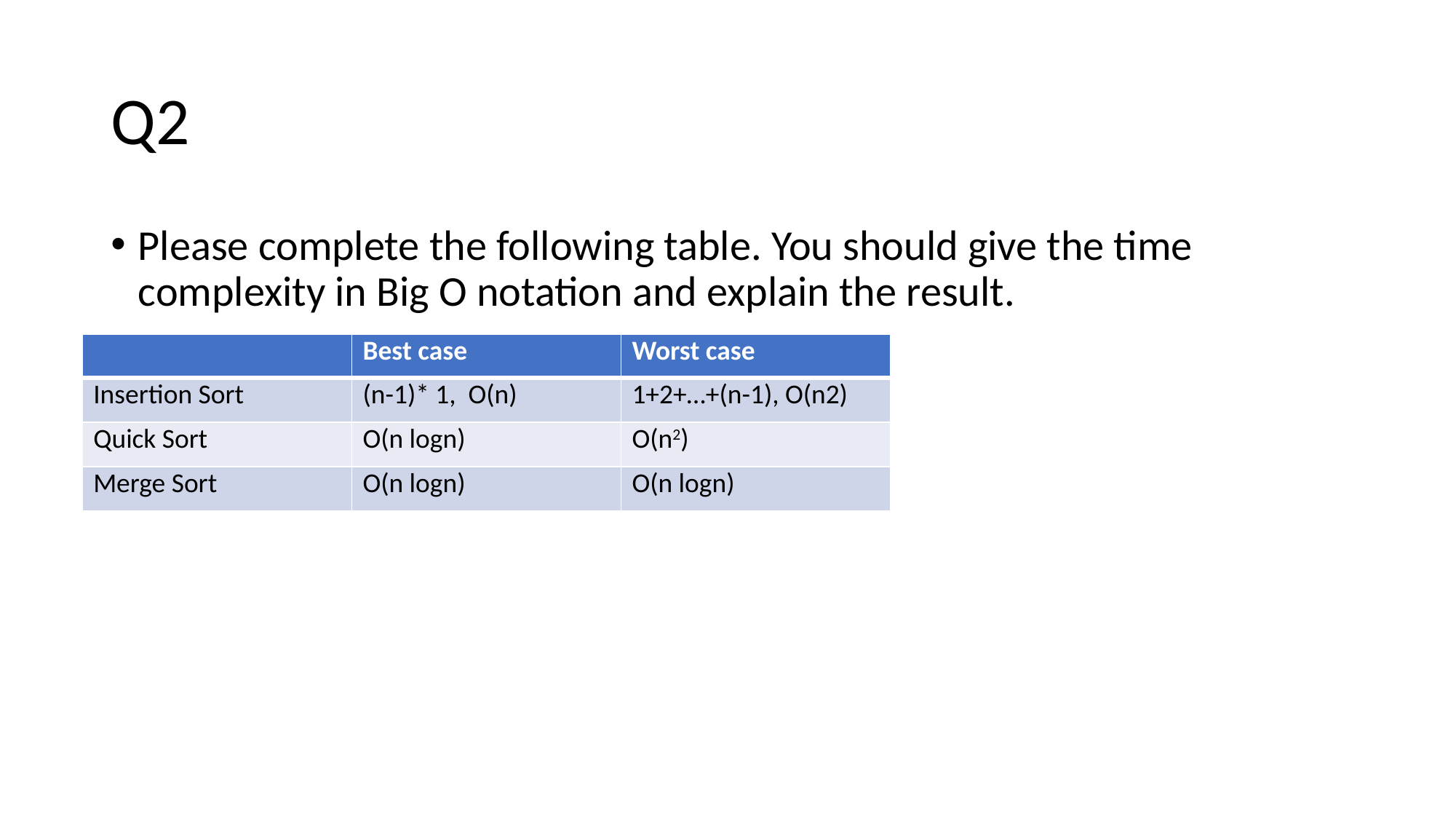

# Q2
Please complete the following table. You should give the time complexity in Big O notation and explain the result.

|  | Best case | Worst case |
| --- | --- | --- |
| Insertion Sort | (n-1)\* 1, O(n) | 1+2+…+(n-1), O(n2) |
| Quick Sort | O(n logn) | O(n2) |
| Merge Sort | O(n logn) | O(n logn) |